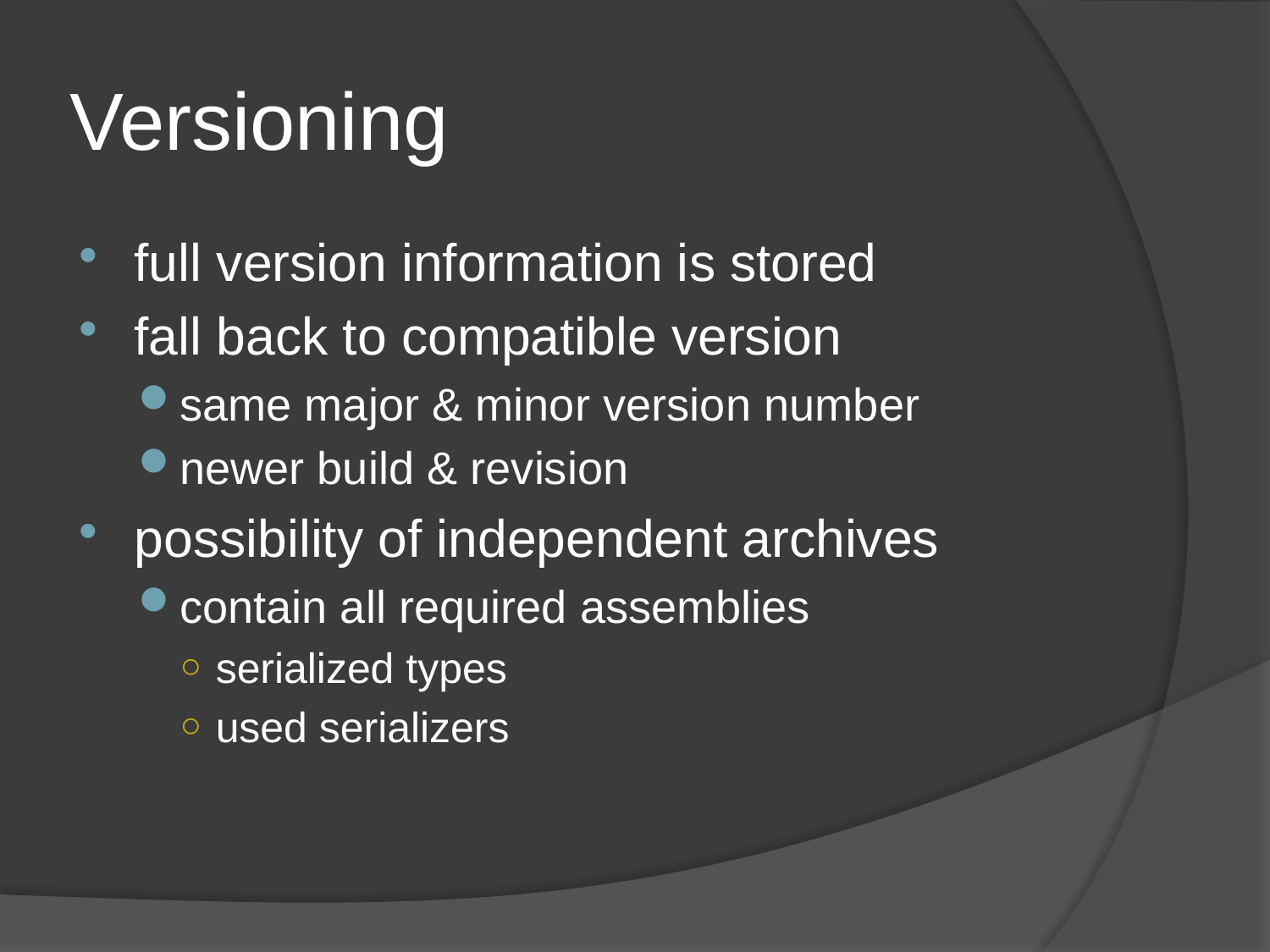

# Versioning
full version information is stored
fall back to compatible version
same major & minor version number
newer build & revision
possibility of independent archives
contain all required assemblies
serialized types
used serializers